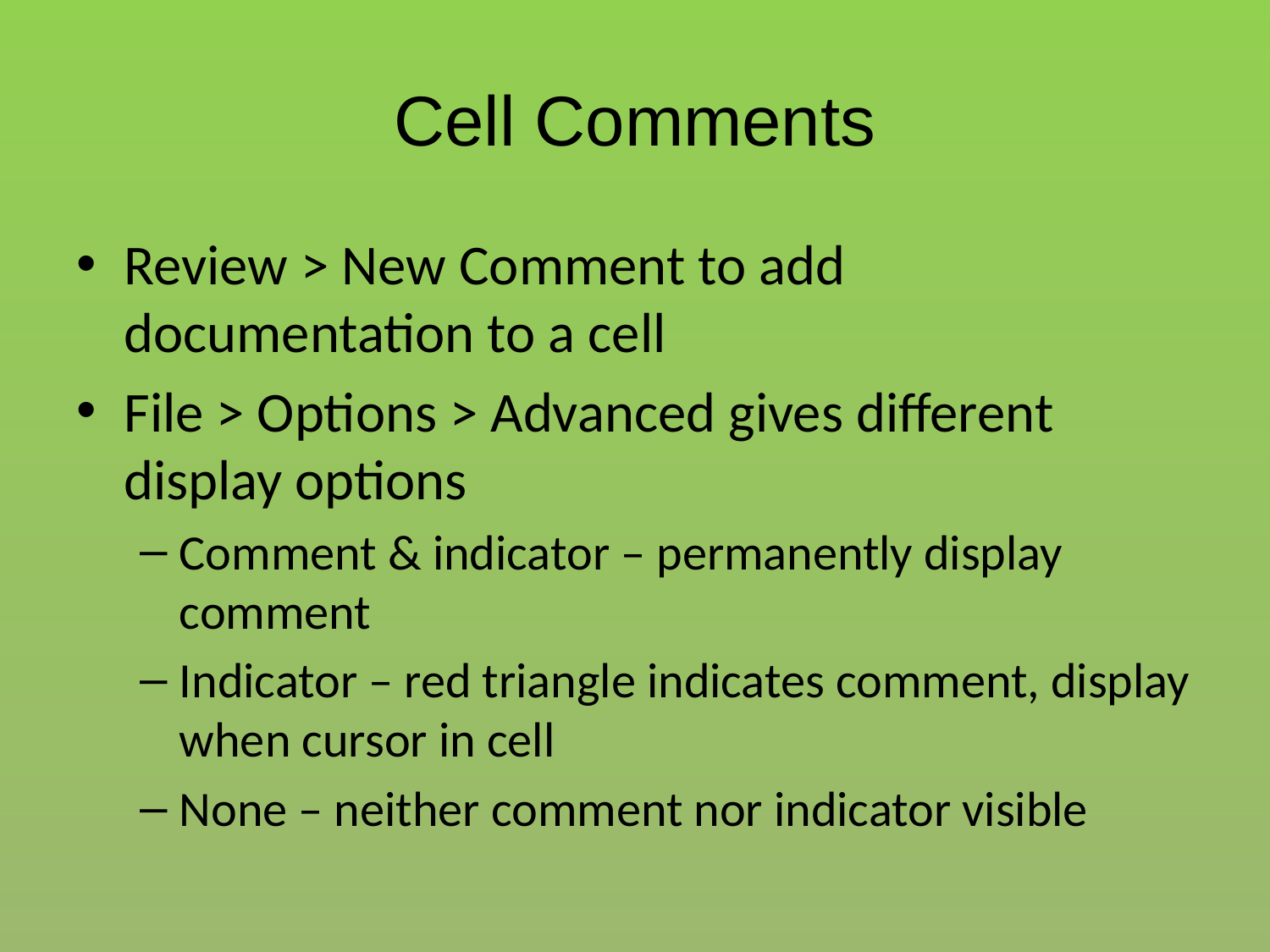

# Cell Comments
Review > New Comment to add documentation to a cell
File > Options > Advanced gives different display options
Comment & indicator – permanently display comment
Indicator – red triangle indicates comment, display when cursor in cell
None – neither comment nor indicator visible